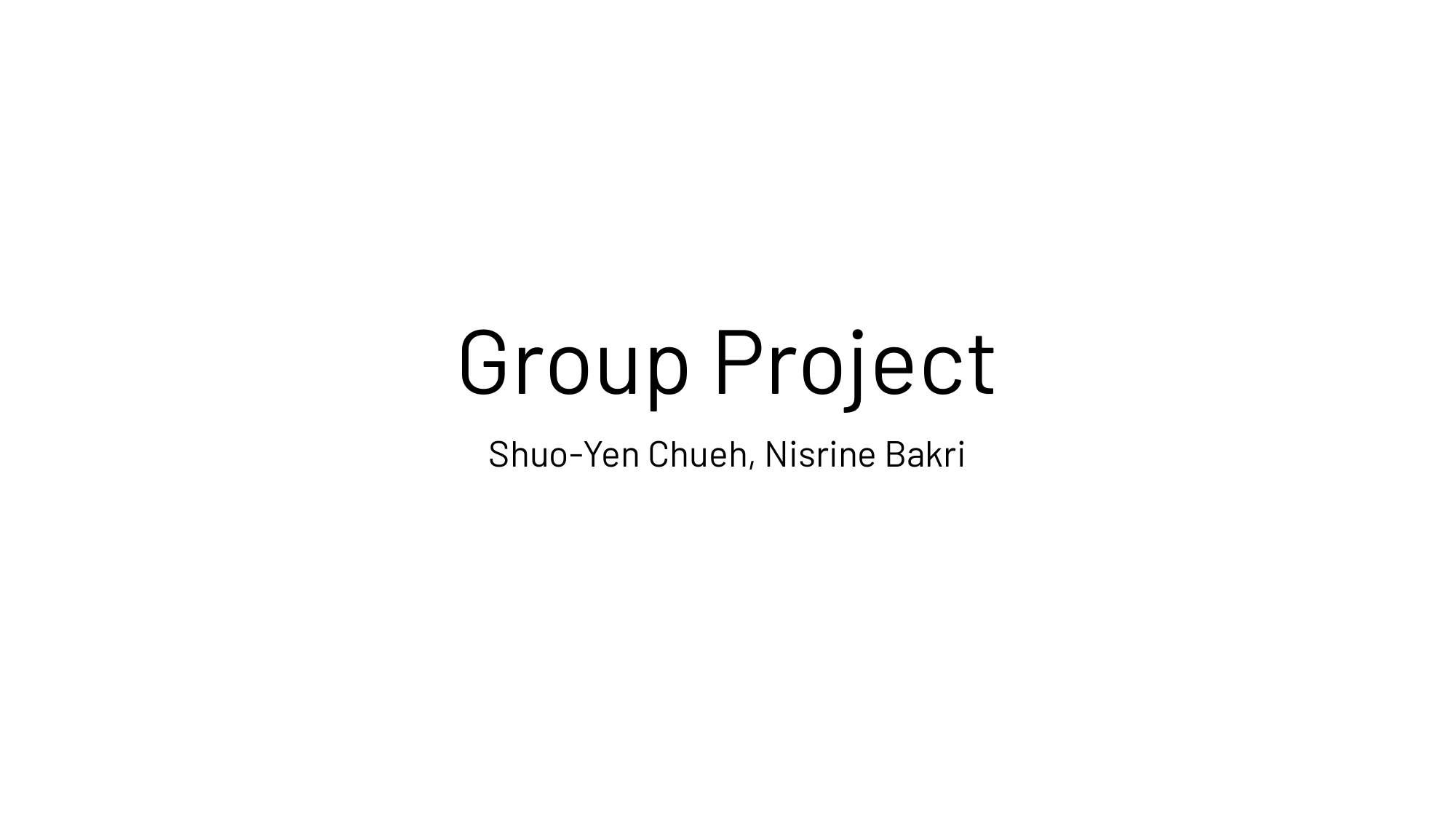

# Group Project
Shuo-Yen Chueh, Nisrine Bakri